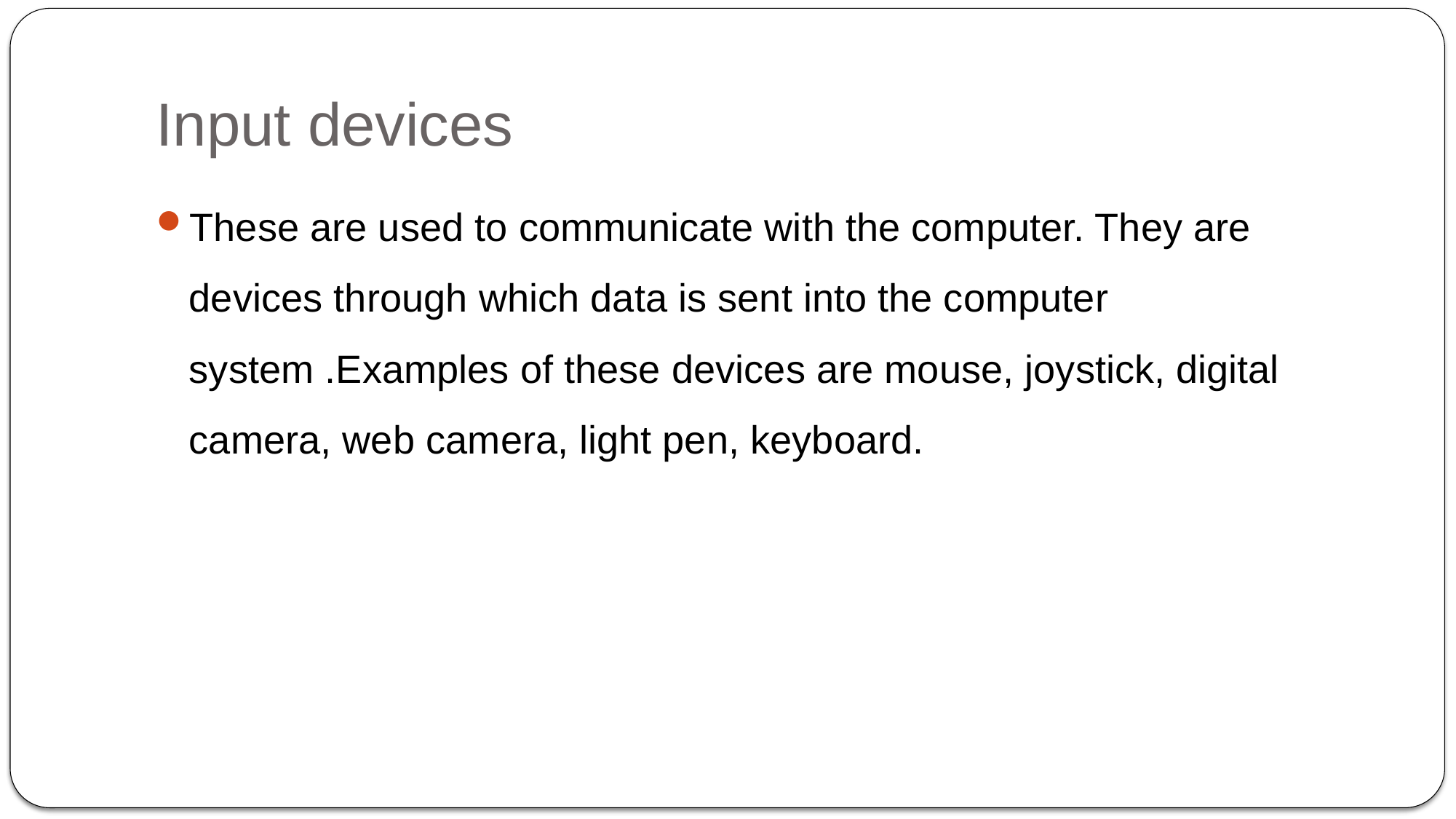

# Input devices
These are used to communicate with the computer. They are devices through which data is sent into the computer system .Examples of these devices are mouse, joystick, digital camera, web camera, light pen, keyboard.